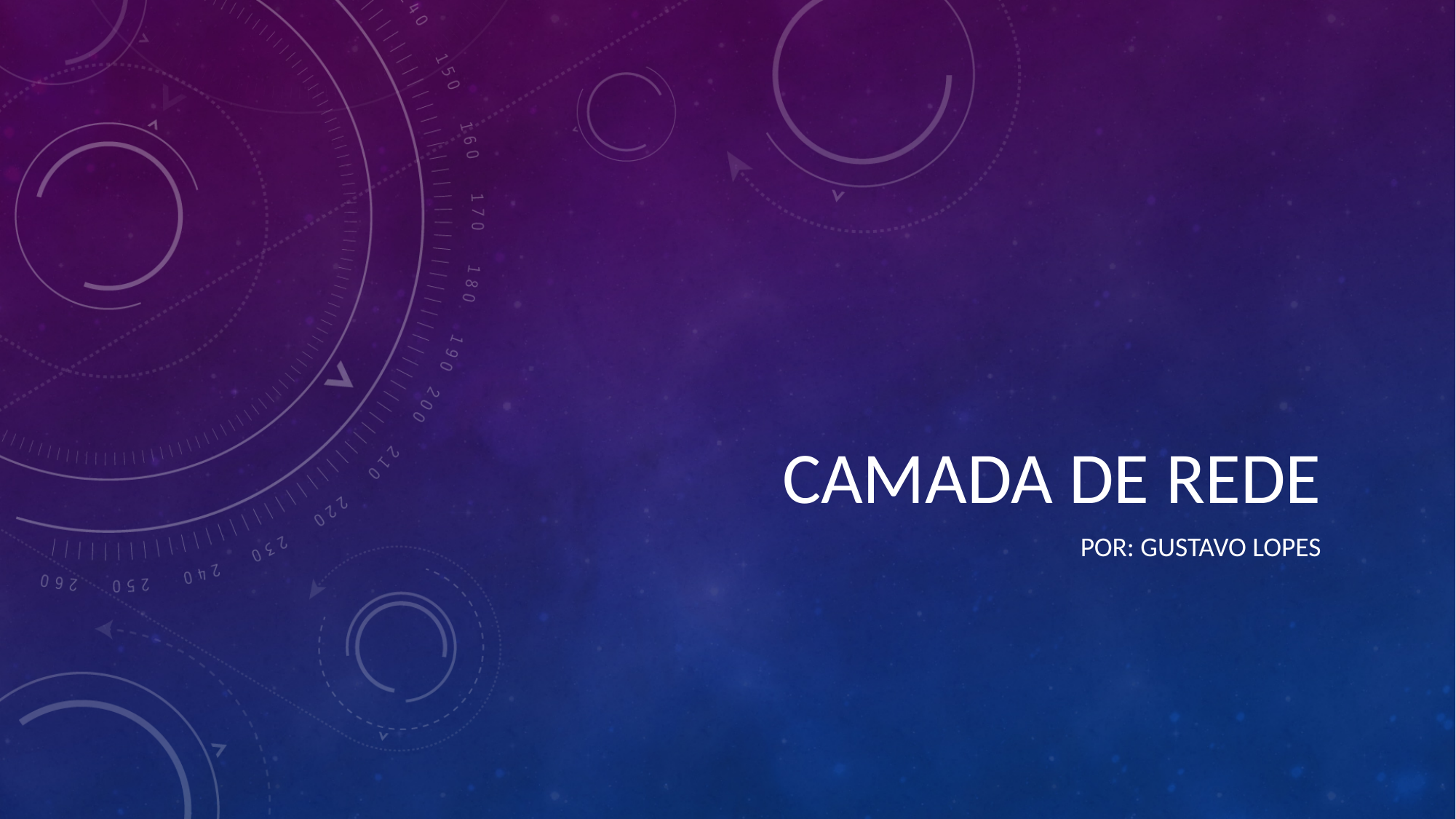

# Camada de rede
Por: gustavo lopes